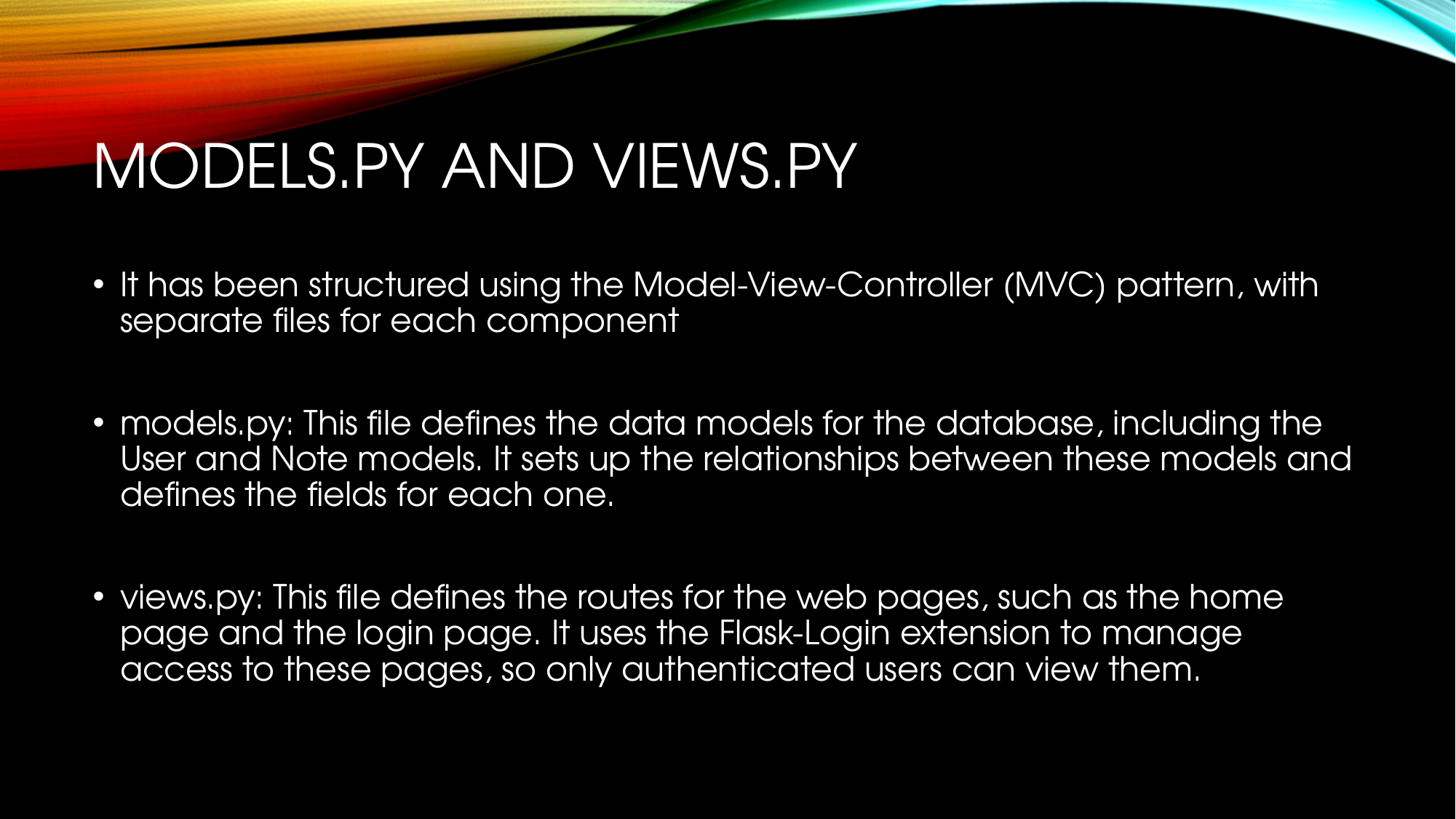

# Models.py and Views.py
It has been structured using the Model-View-Controller (MVC) pattern, with separate files for each component

models.py: This file defines the data models for the database, including the User and Note models. It sets up the relationships between these models and defines the fields for each one.

views.py: This file defines the routes for the web pages, such as the home page and the login page. It uses the Flask-Login extension to manage access to these pages, so only authenticated users can view them.